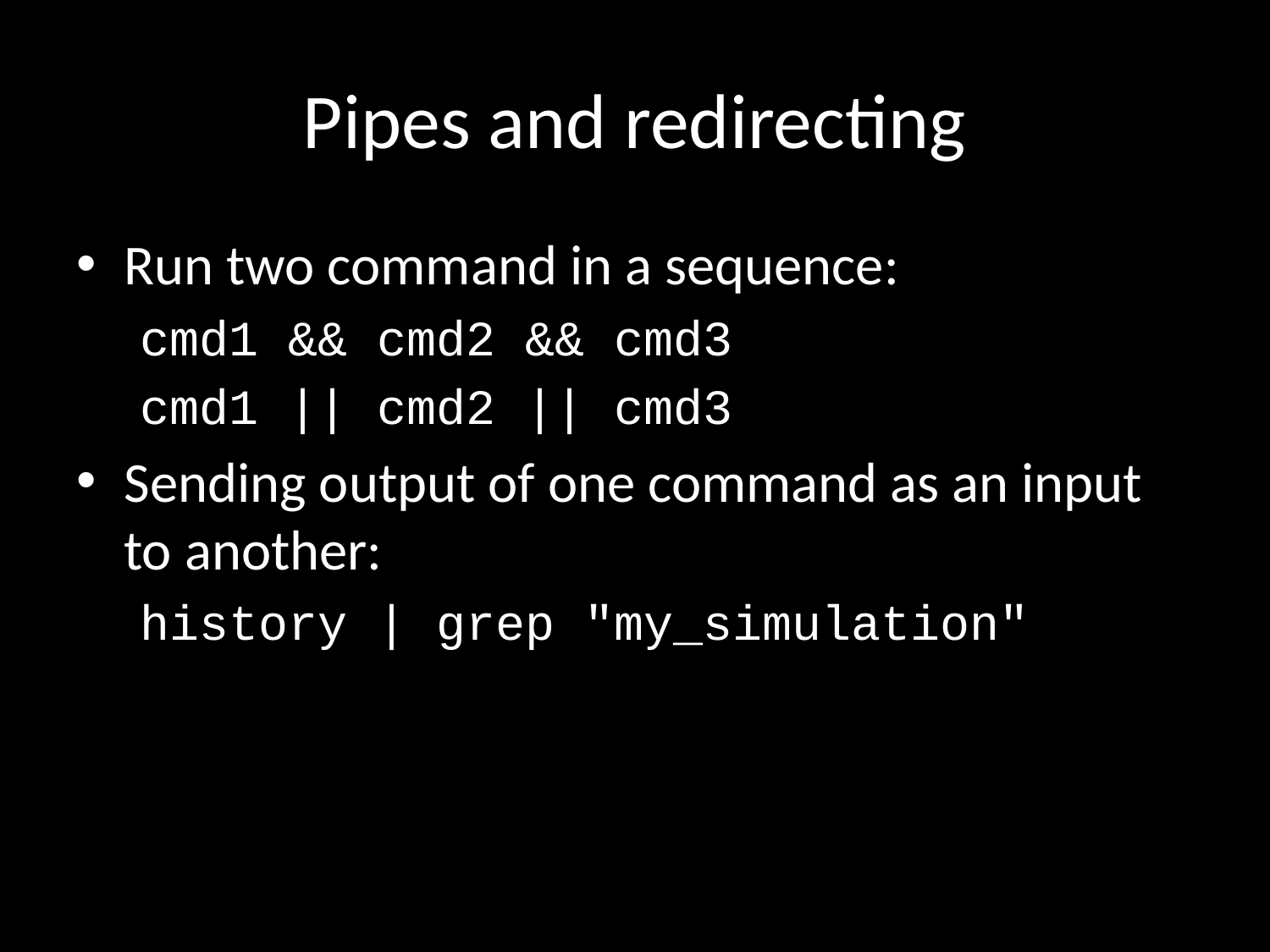

# Pipes and redirecting
Run two command in a sequence:
cmd1 && cmd2 && cmd3
cmd1 || cmd2 || cmd3
Sending output of one command as an input to another:
history | grep "my_simulation"